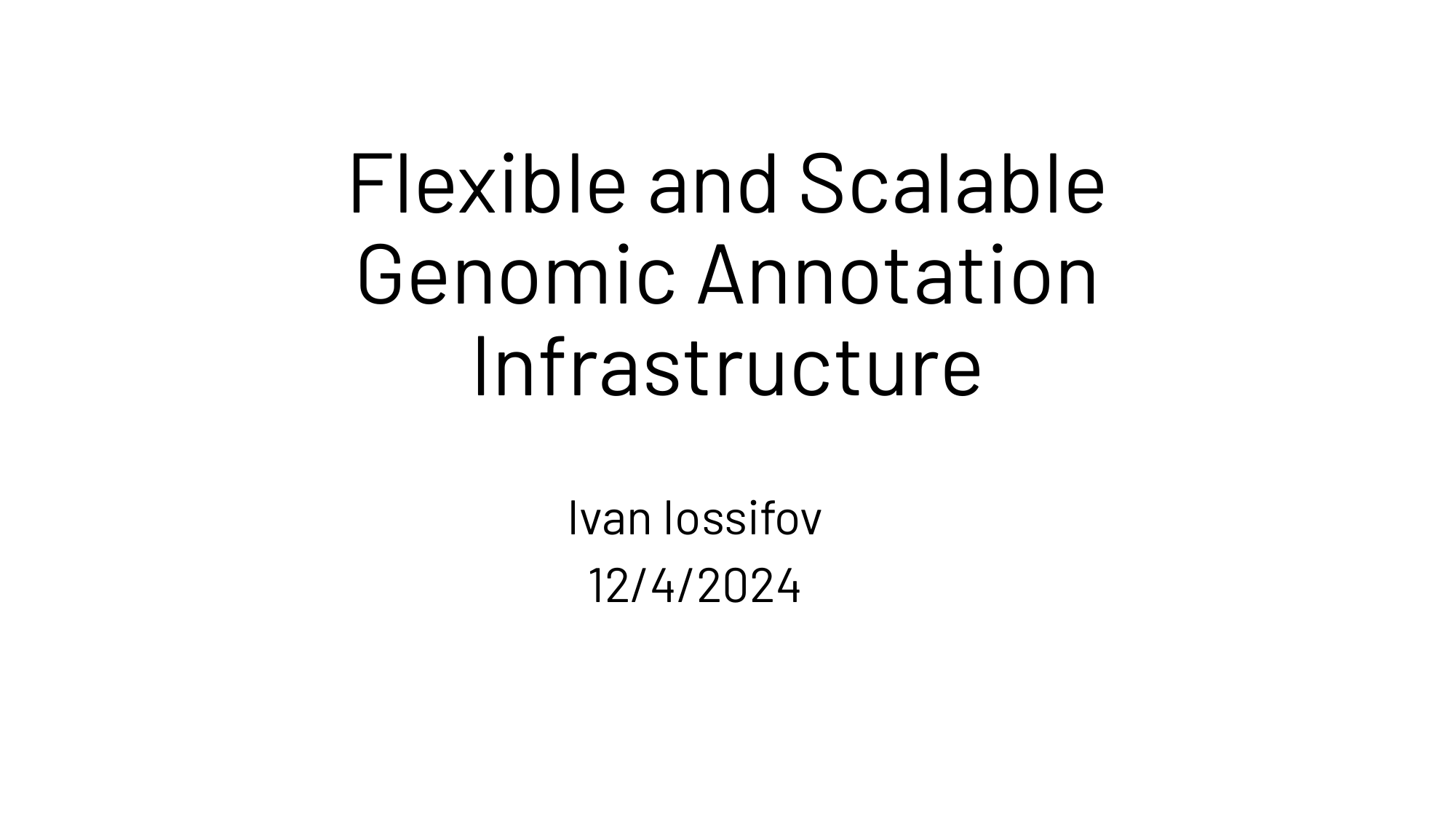

# Flexible and Scalable Genomic Annotation Infrastructure
Ivan Iossifov
12/4/2024